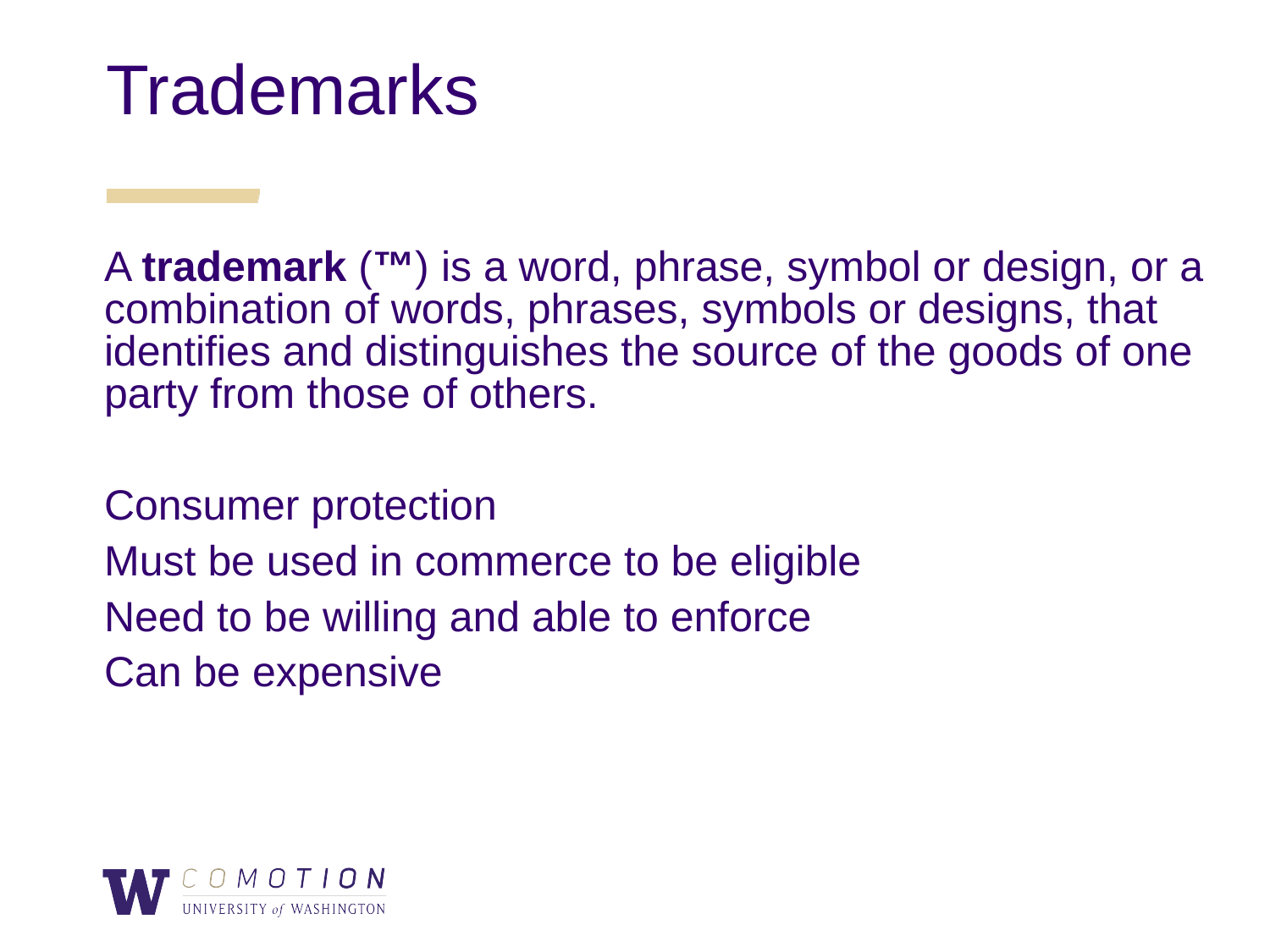

Trademarks
A trademark (™) is a word, phrase, symbol or design, or a combination of words, phrases, symbols or designs, that identifies and distinguishes the source of the goods of one party from those of others.

Consumer protection
Must be used in commerce to be eligible
Need to be willing and able to enforce
Can be expensive